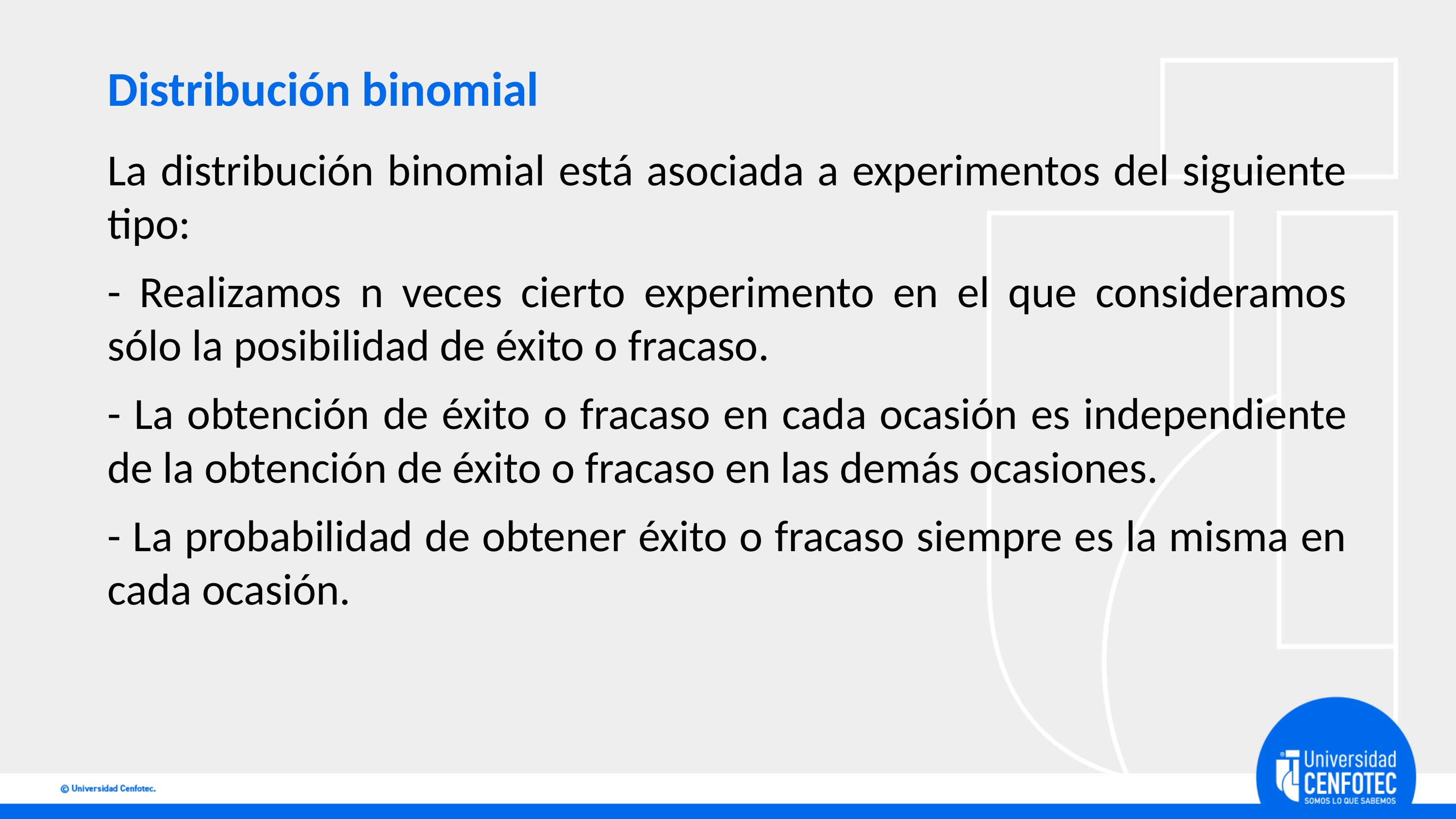

# Distribución binomial
La distribución binomial está asociada a experimentos del siguiente tipo:
- Realizamos n veces cierto experimento en el que consideramos sólo la posibilidad de éxito o fracaso.
- La obtención de éxito o fracaso en cada ocasión es independiente de la obtención de éxito o fracaso en las demás ocasiones.
- La probabilidad de obtener éxito o fracaso siempre es la misma en cada ocasión.